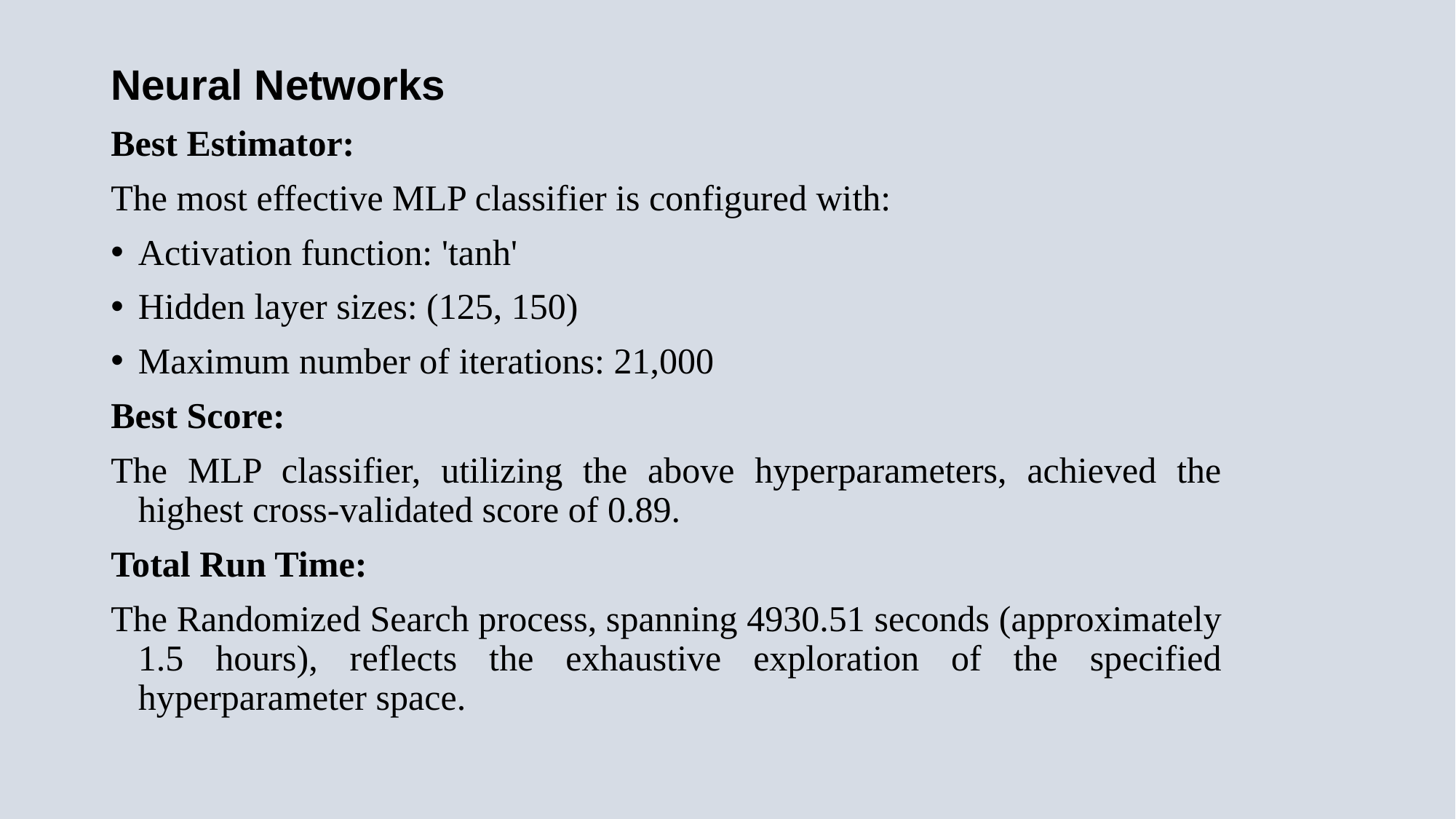

Neural Networks
Best Estimator:
The most effective MLP classifier is configured with:
Activation function: 'tanh'
Hidden layer sizes: (125, 150)
Maximum number of iterations: 21,000
Best Score:
The MLP classifier, utilizing the above hyperparameters, achieved the highest cross-validated score of 0.89.
Total Run Time:
The Randomized Search process, spanning 4930.51 seconds (approximately 1.5 hours), reflects the exhaustive exploration of the specified hyperparameter space.